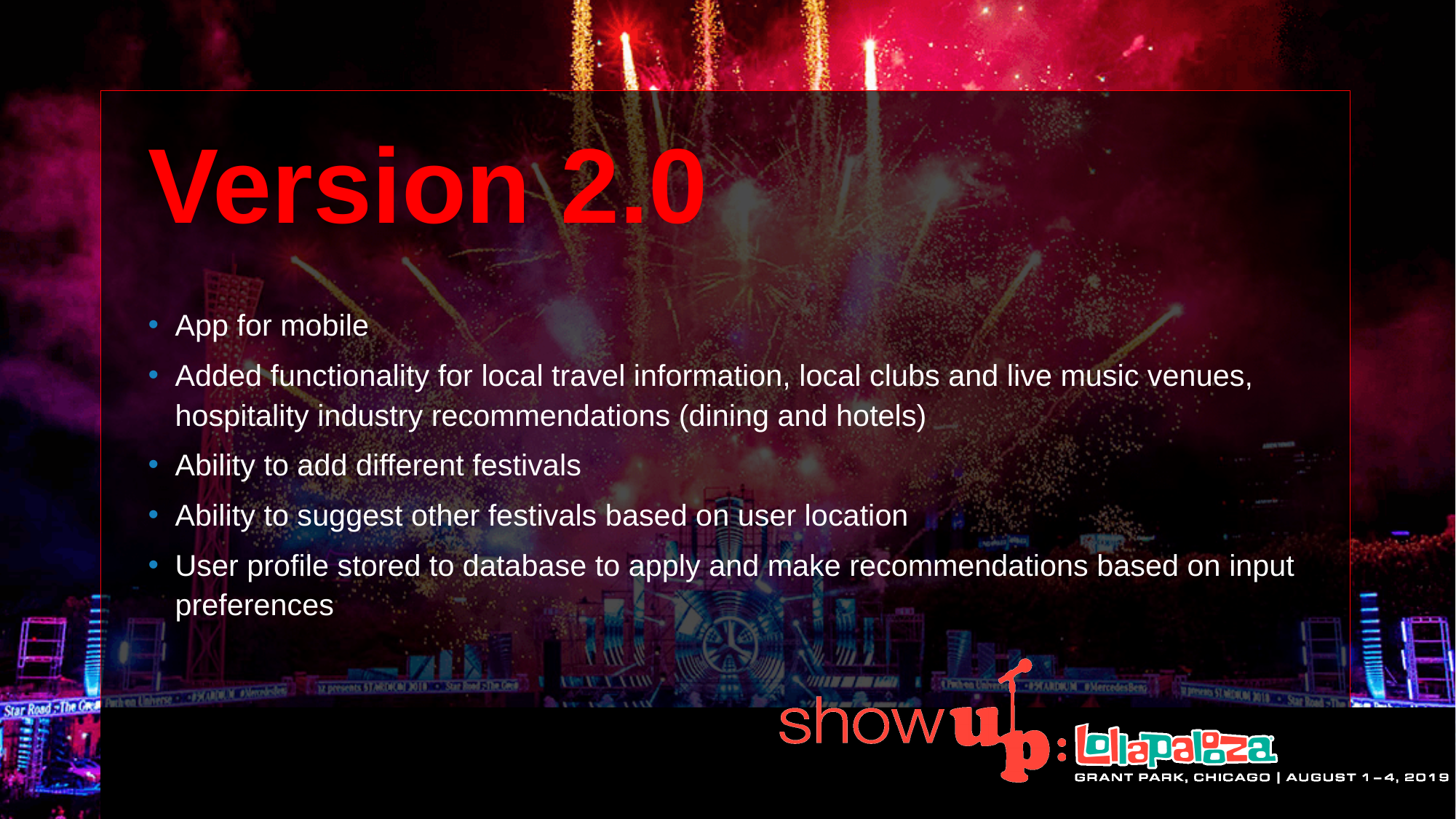

Version 2.0
App for mobile
Added functionality for local travel information, local clubs and live music venues, hospitality industry recommendations (dining and hotels)
Ability to add different festivals
Ability to suggest other festivals based on user location
User profile stored to database to apply and make recommendations based on input preferences